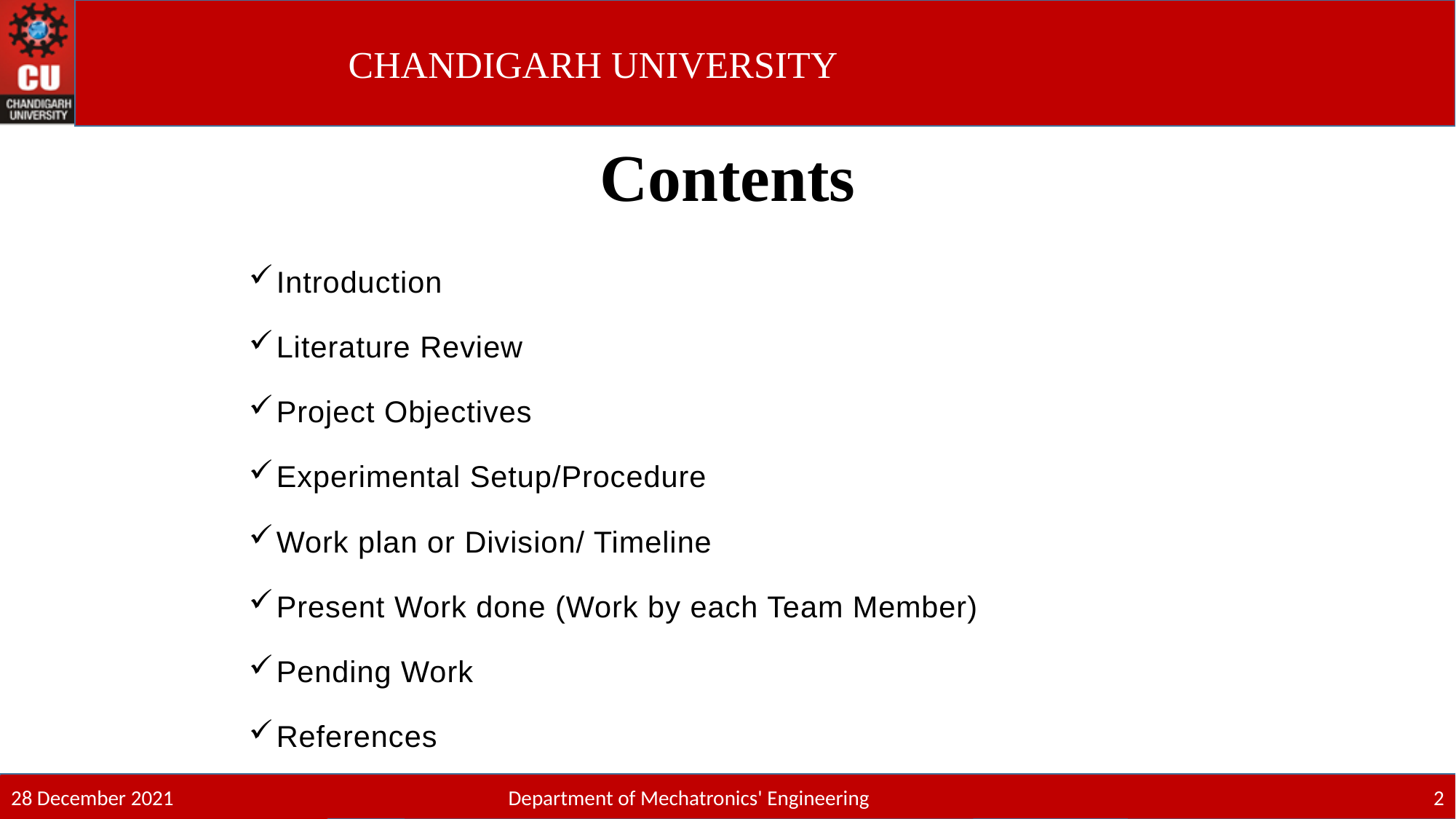

# Contents
Introduction
Literature Review
Project Objectives
Experimental Setup/Procedure
Work plan or Division/ Timeline
Present Work done (Work by each Team Member)
Pending Work
References
Department of Mechatronics' Engineering
2
28 December 2021